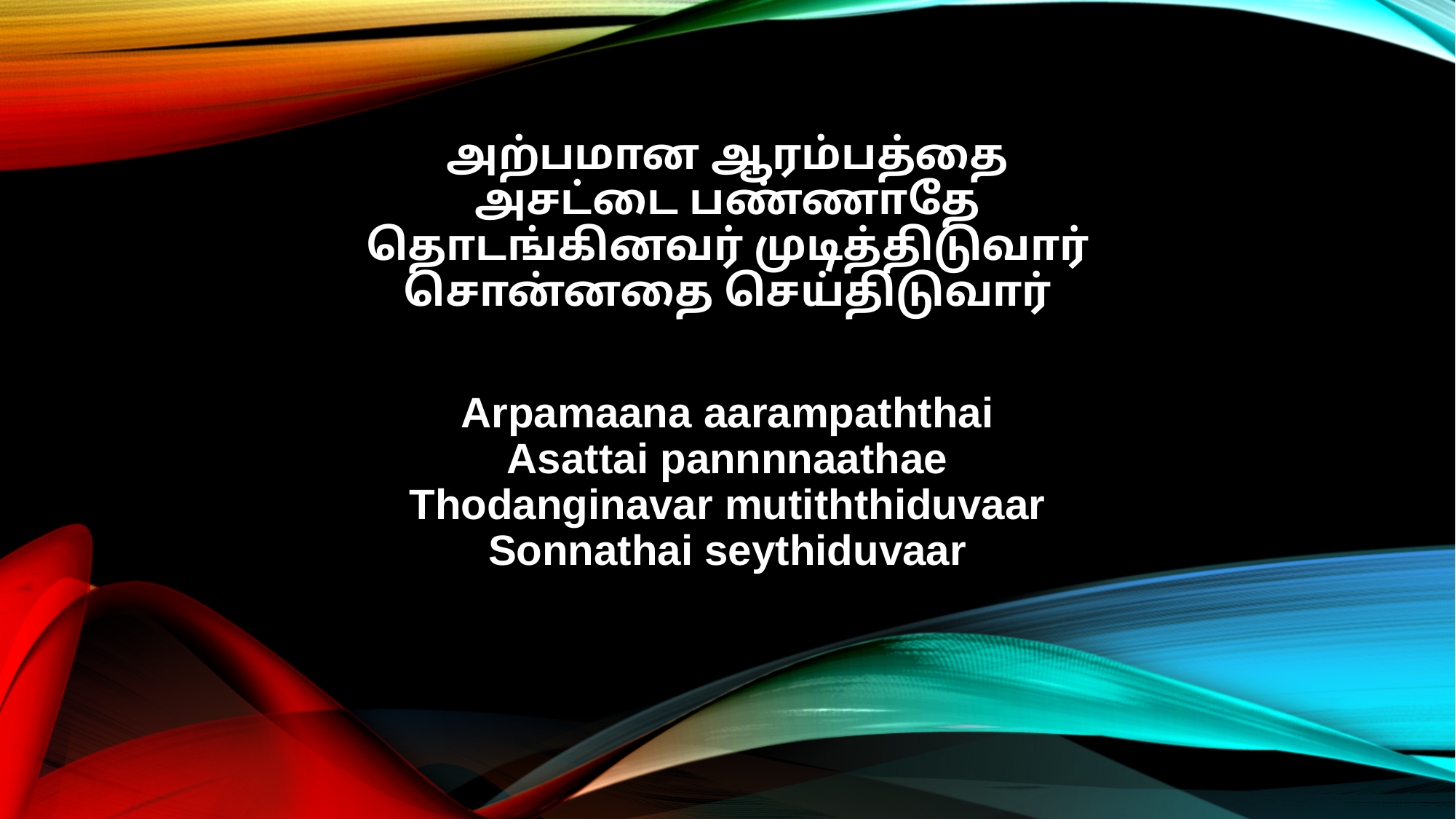

அற்பமான ஆரம்பத்தை
அசட்டை பண்ணாதே
தொடங்கினவர் முடித்திடுவார்
சொன்னதை செய்திடுவார்

Arpamaana aarampaththai
Asattai pannnnaathae
Thodanginavar mutiththiduvaar
Sonnathai seythiduvaar